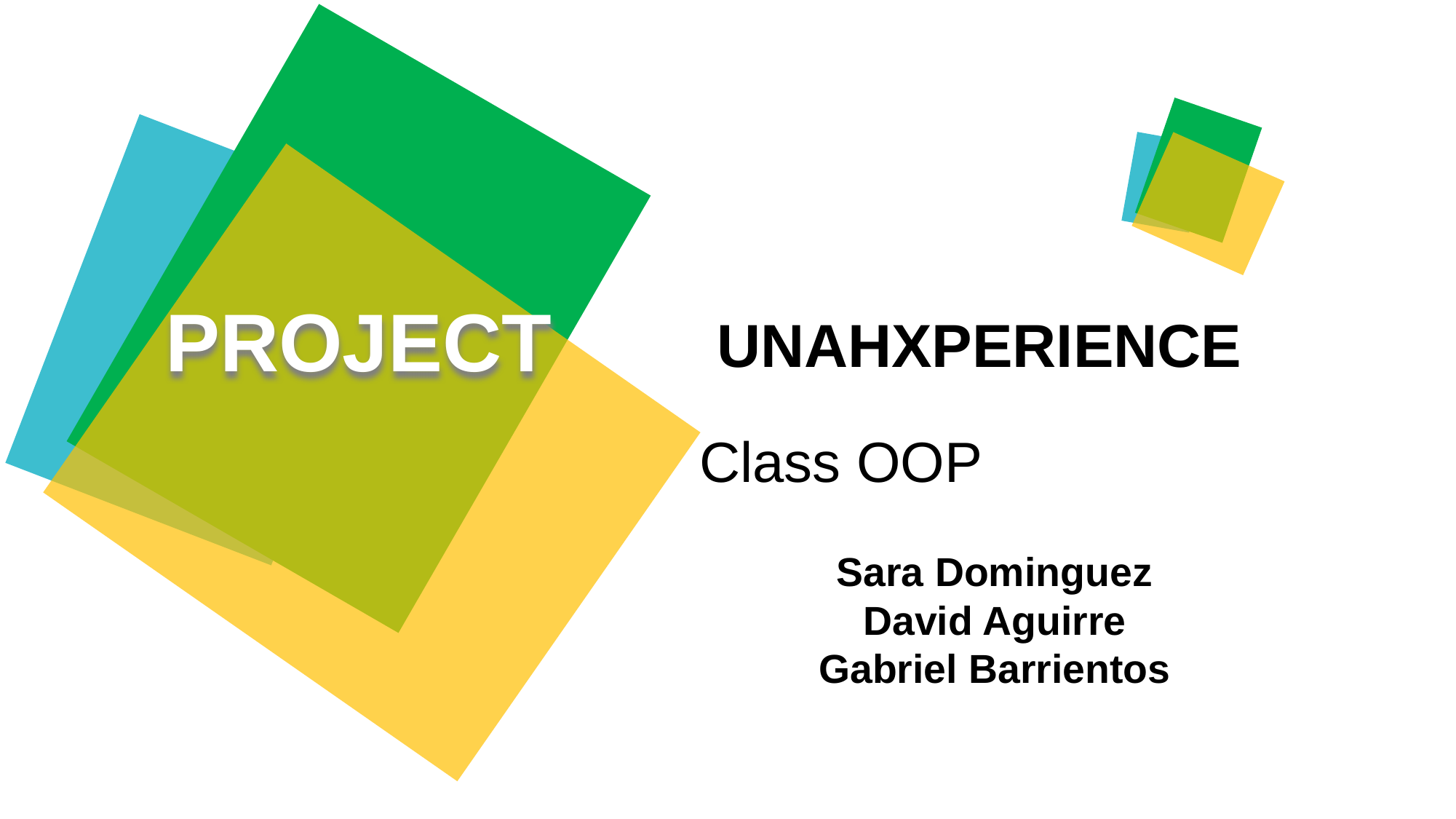

PROJECT

UNAHXPERIENCE
Class OOP
Sara Dominguez
David Aguirre
Gabriel Barrientos